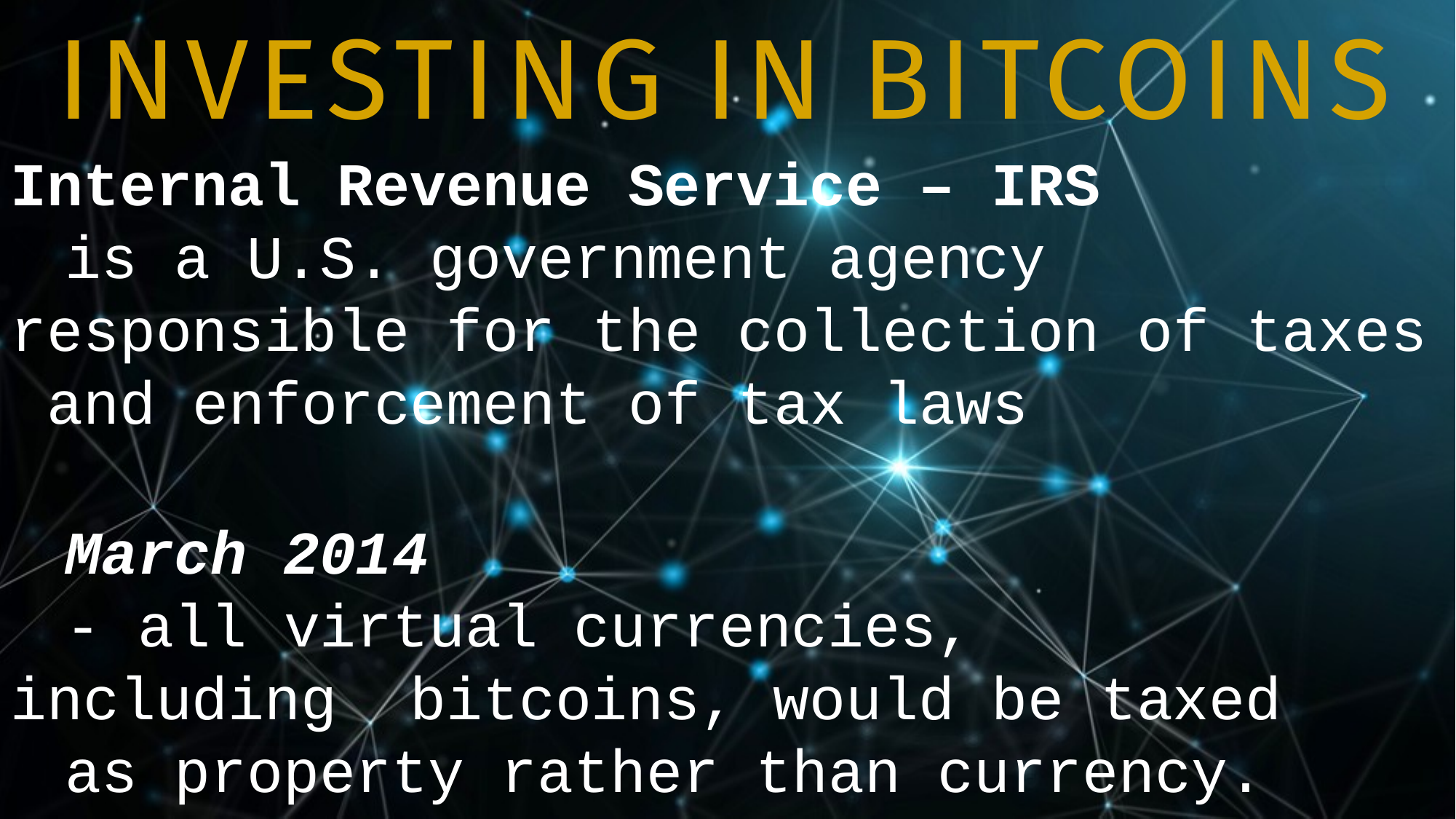

# INVESTING IN BITCOINS
Internal Revenue Service – IRS
is a U.S. government agency  responsible for the collection of taxes  and enforcement of tax laws

March 2014
- all virtual currencies, including  bitcoins, would be taxed
as property rather than currency.